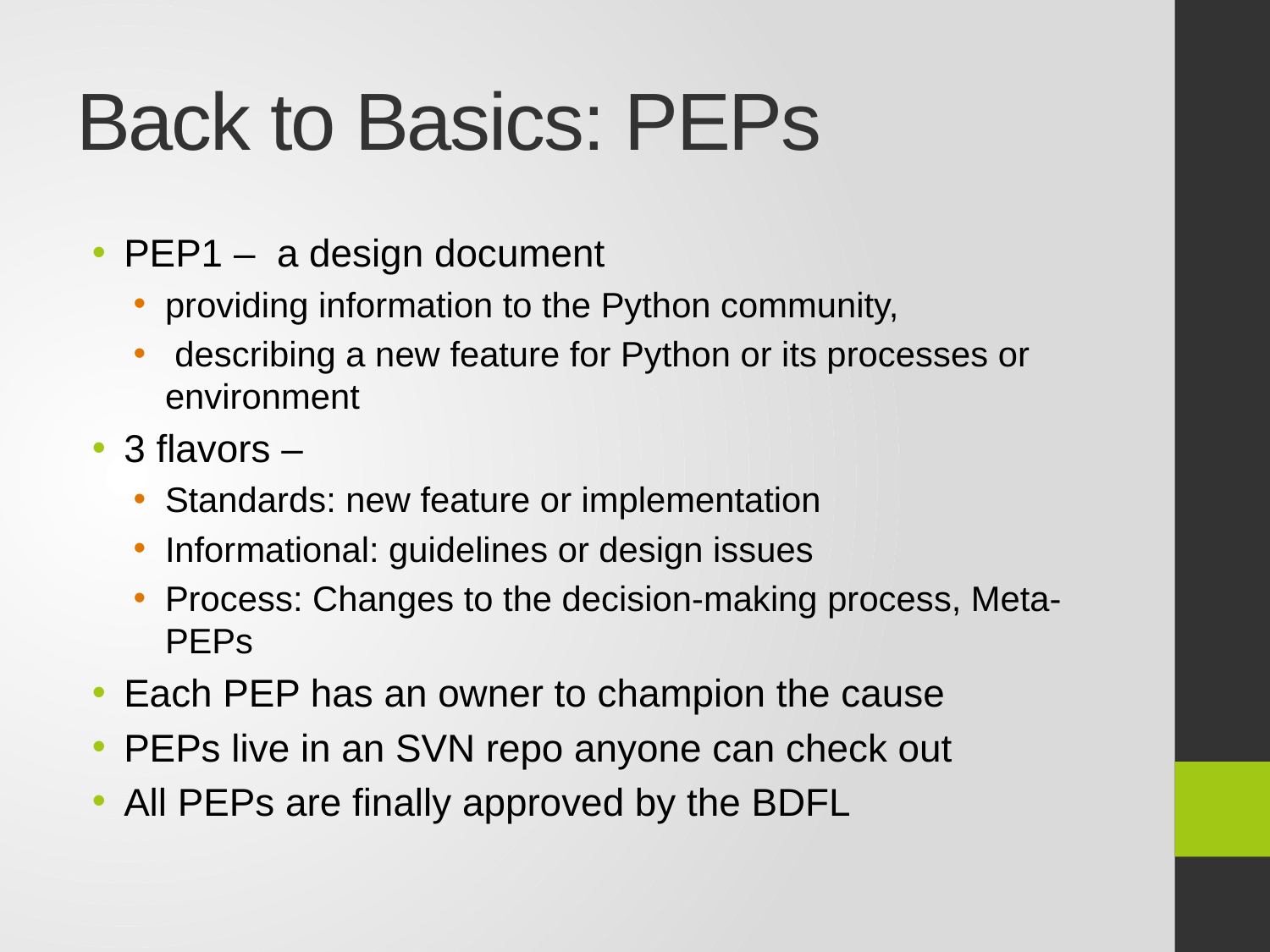

# Back to Basics: PEPs
PEP1 –  a design document
providing information to the Python community,
 describing a new feature for Python or its processes or environment
3 flavors –
Standards: new feature or implementation
Informational: guidelines or design issues
Process: Changes to the decision-making process, Meta-PEPs
Each PEP has an owner to champion the cause
PEPs live in an SVN repo anyone can check out
All PEPs are finally approved by the BDFL